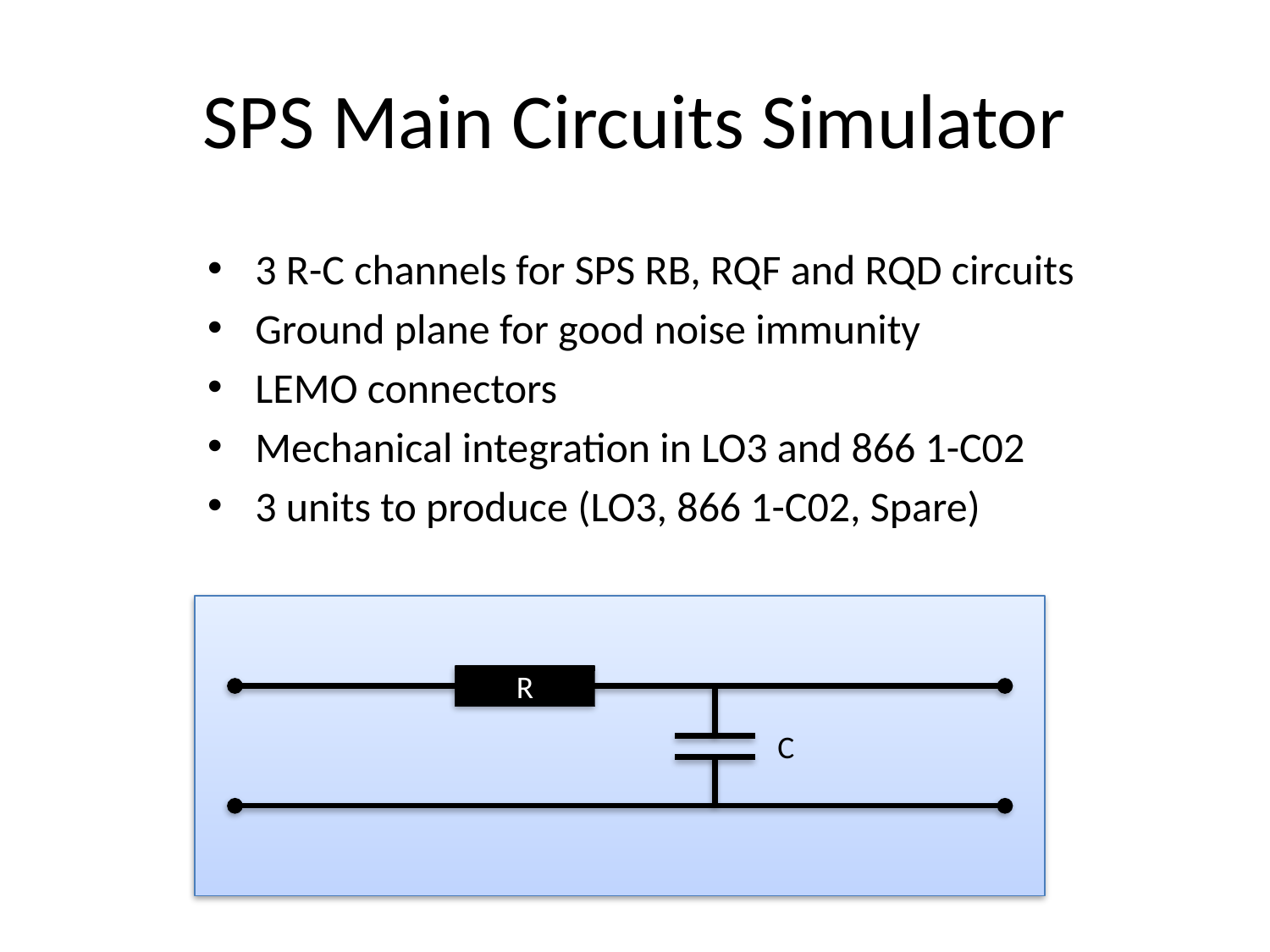

# SPS Main Circuits Simulator
3 R-C channels for SPS RB, RQF and RQD circuits
Ground plane for good noise immunity
LEMO connectors
Mechanical integration in LO3 and 866 1-C02
3 units to produce (LO3, 866 1-C02, Spare)

R
C